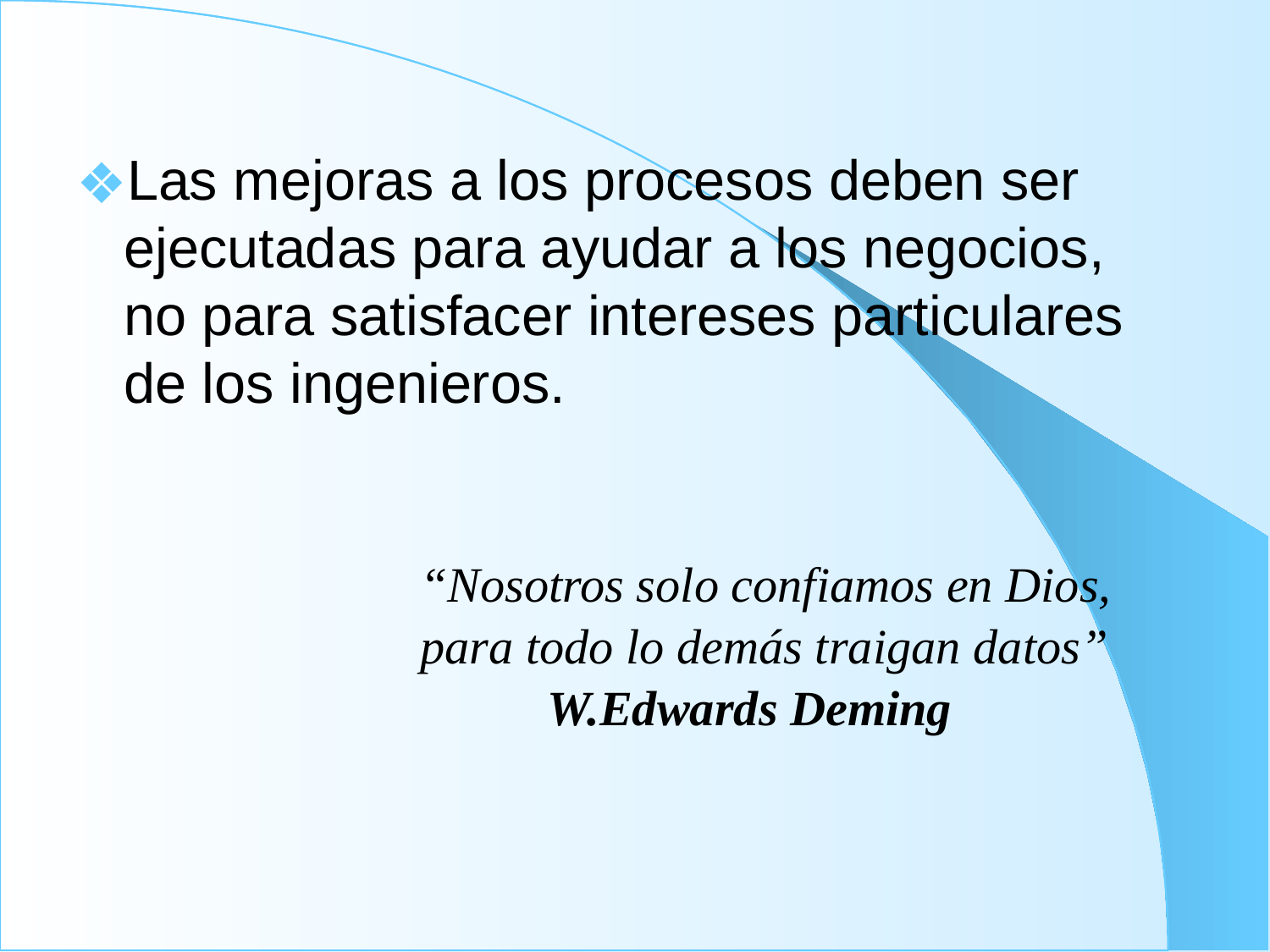

Las mejoras a los procesos deben ser ejecutadas para ayudar a los negocios, no para satisfacer intereses particulares de los ingenieros.

“Nosotros solo confiamos en Dios,
para todo lo demás traigan datos”
	W.Edwards Deming